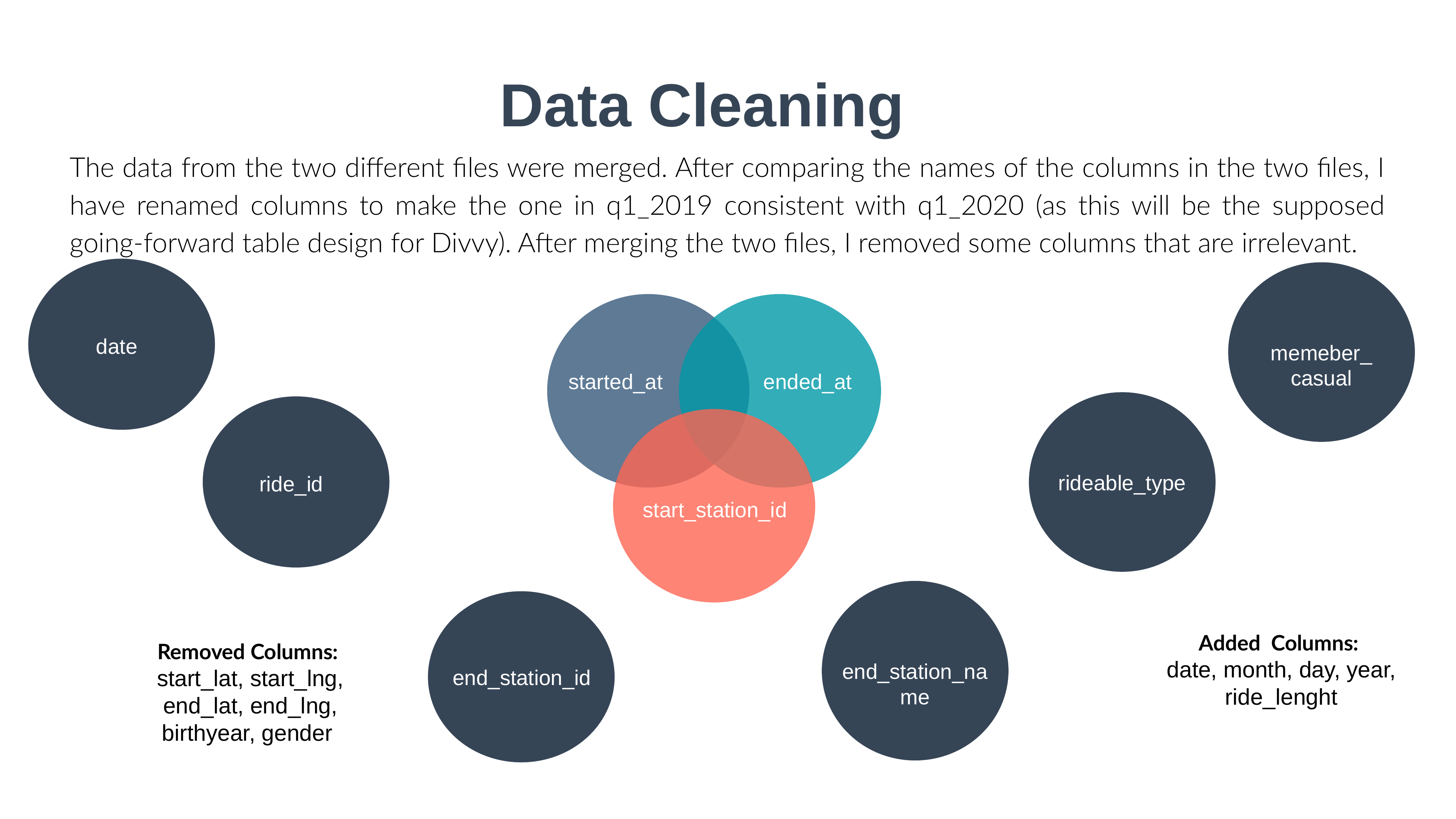

Data Cleaning
The data from the two different files were merged. After comparing the names of the columns in the two files, I have renamed columns to make the one in q1_2019 consistent with q1_2020 (as this will be the supposed going-forward table design for Divvy). After merging the two files, I removed some columns that are irrelevant.

date
memeber_
casual
started_at
ended_at

rideable_type
ride_id
start_station_id

Added  Columns:
date, month, day, year, ride_lenght
Removed Columns:
start_lat, start_lng, end_lat, end_lng, birthyear, gender
end_station_name
end_station_id